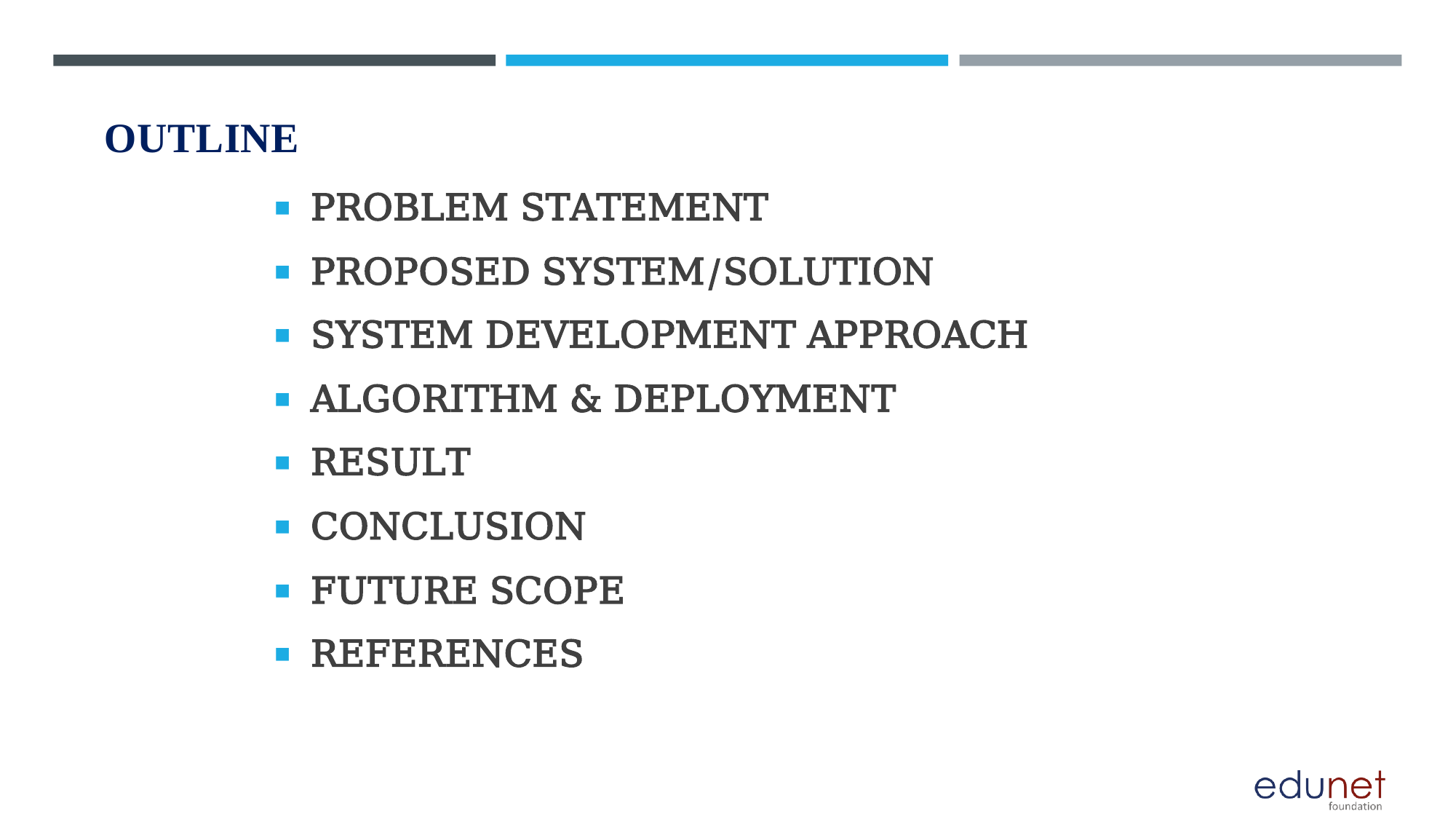

# OUTLINE
PROBLEM STATEMENT
PROPOSED SYSTEM/SOLUTION
SYSTEM DEVELOPMENT APPROACH
ALGORITHM & DEPLOYMENT
RESULT
CONCLUSION
FUTURE SCOPE
REFERENCES